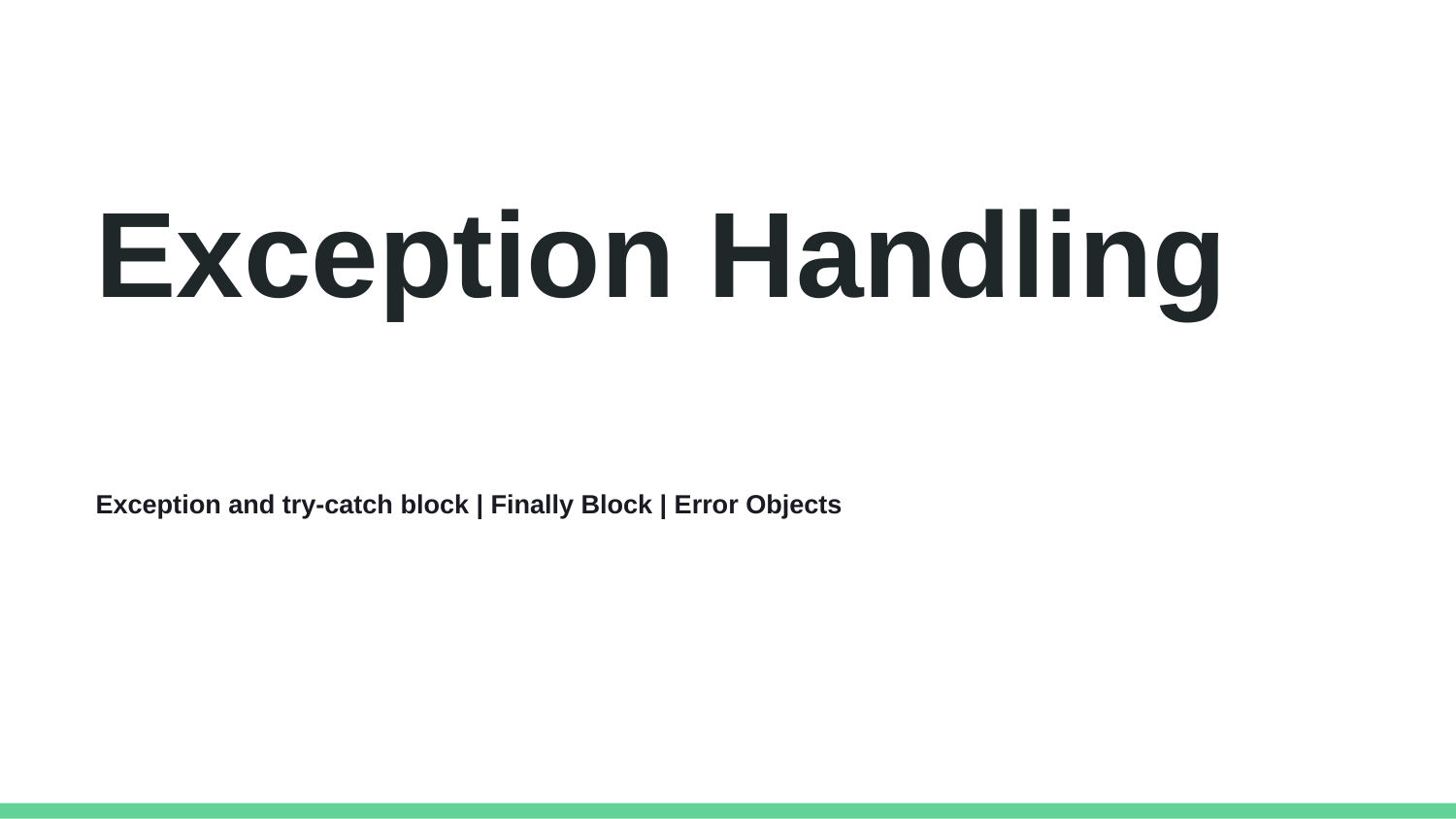

Exception Handling
Exception and try-catch block | Finally Block | Error Objects